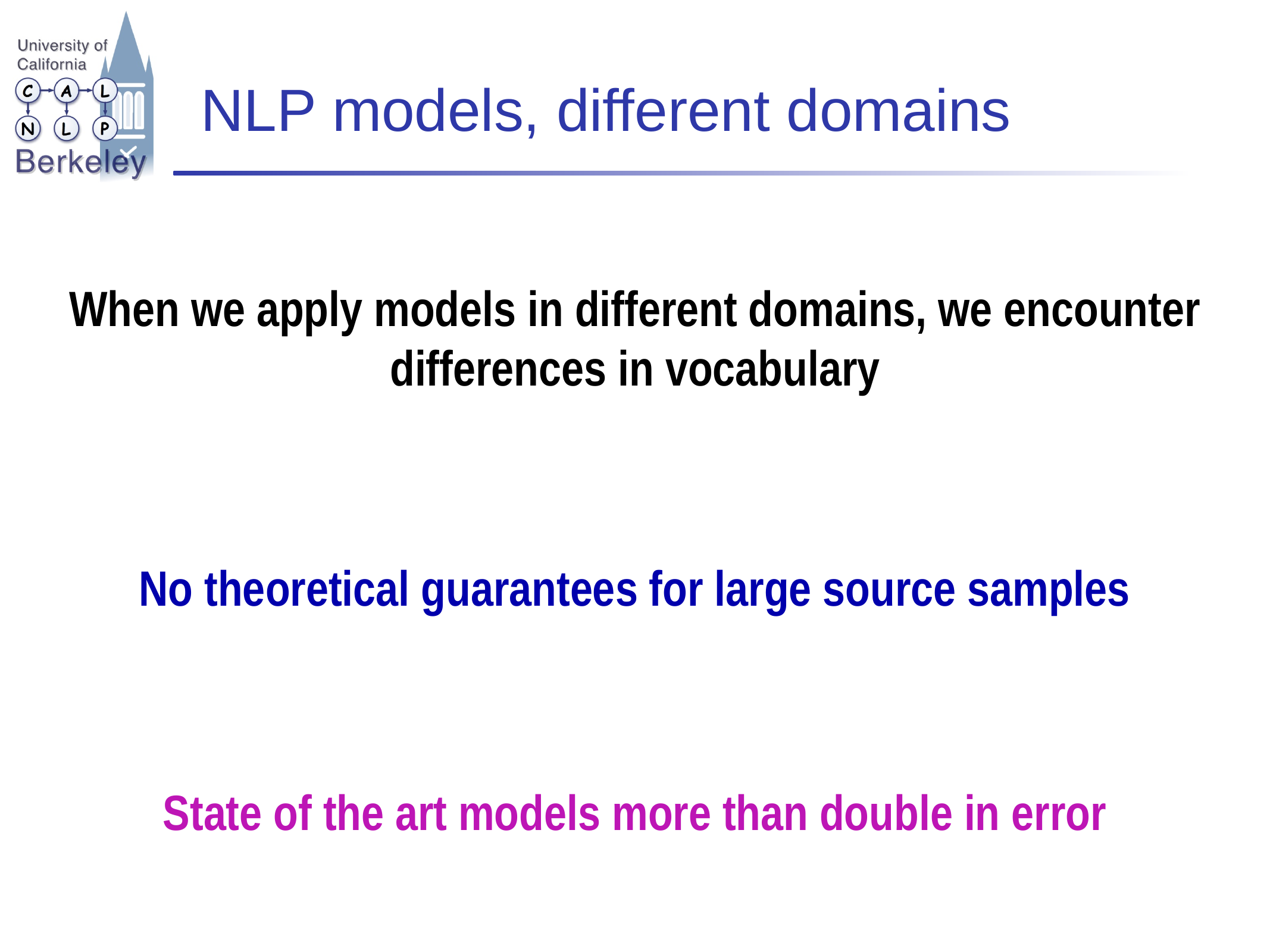

# NLP models, different domains
When we apply models in different domains, we encounter differences in vocabulary
No theoretical guarantees for large source samples
State of the art models more than double in error